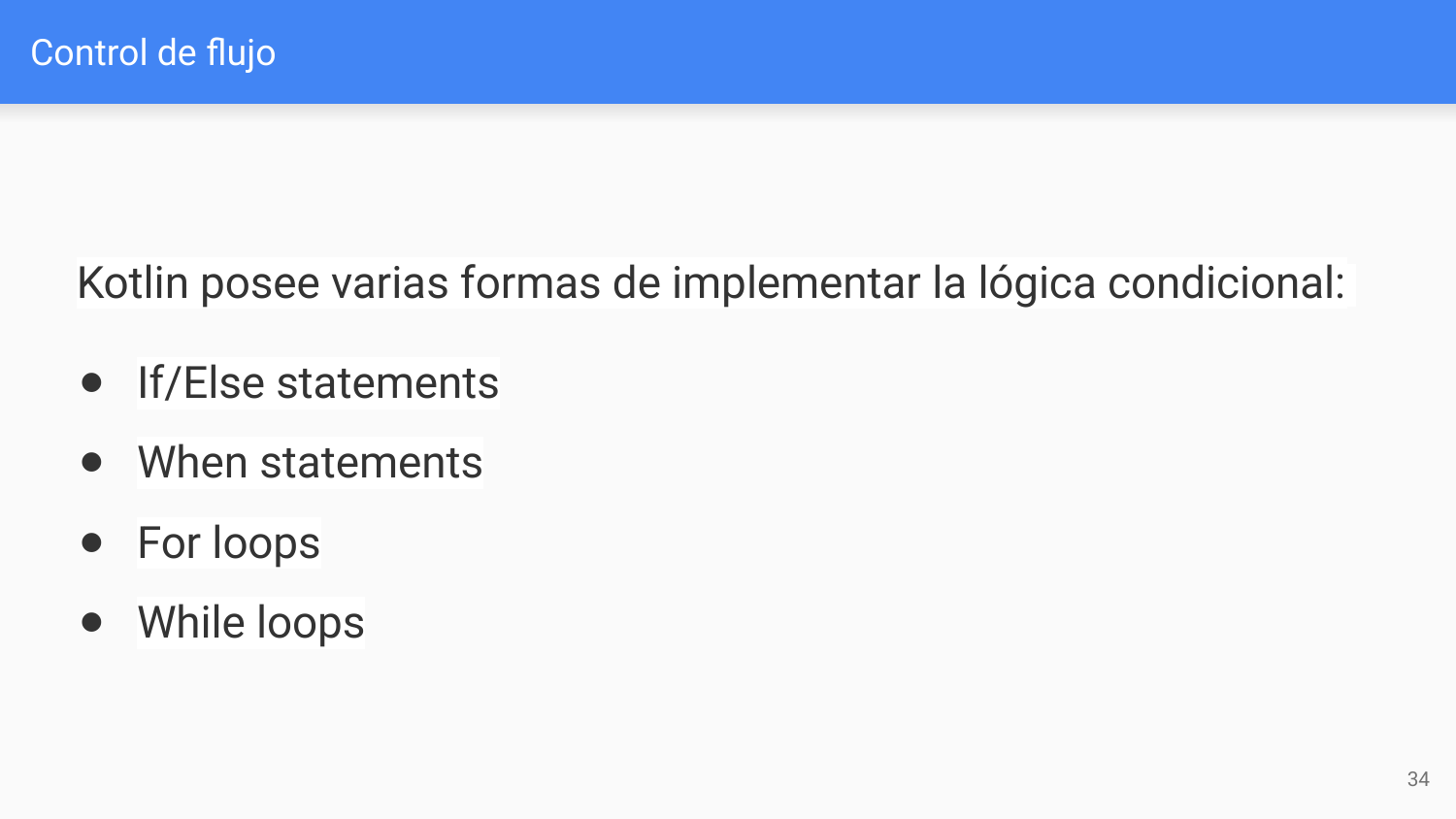

# Control de flujo
Kotlin posee varias formas de implementar la lógica condicional:
If/Else statements
When statements
For loops
While loops

34